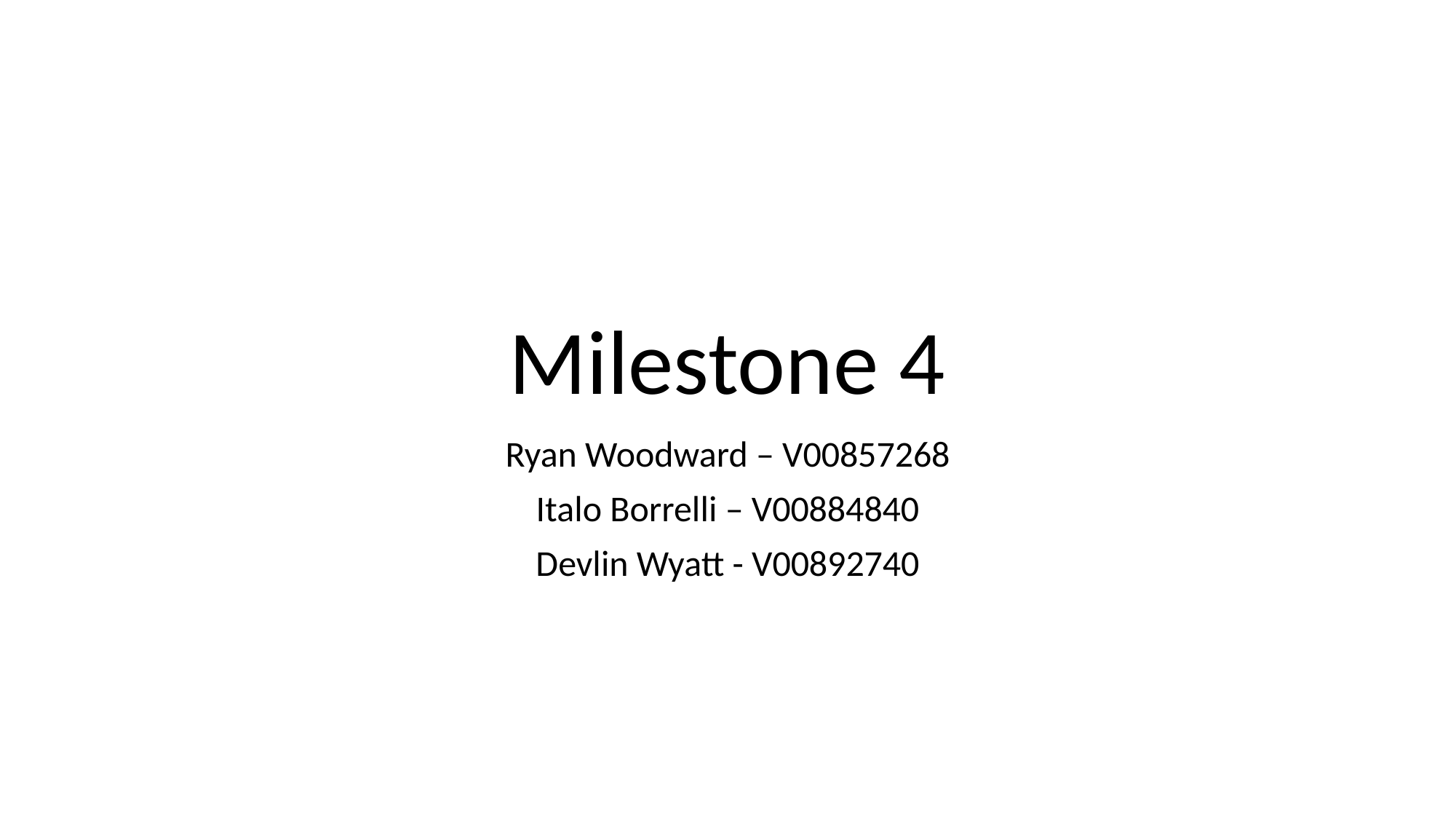

# Milestone 4
Ryan Woodward – V00857268
Italo Borrelli – V00884840
Devlin Wyatt - V00892740